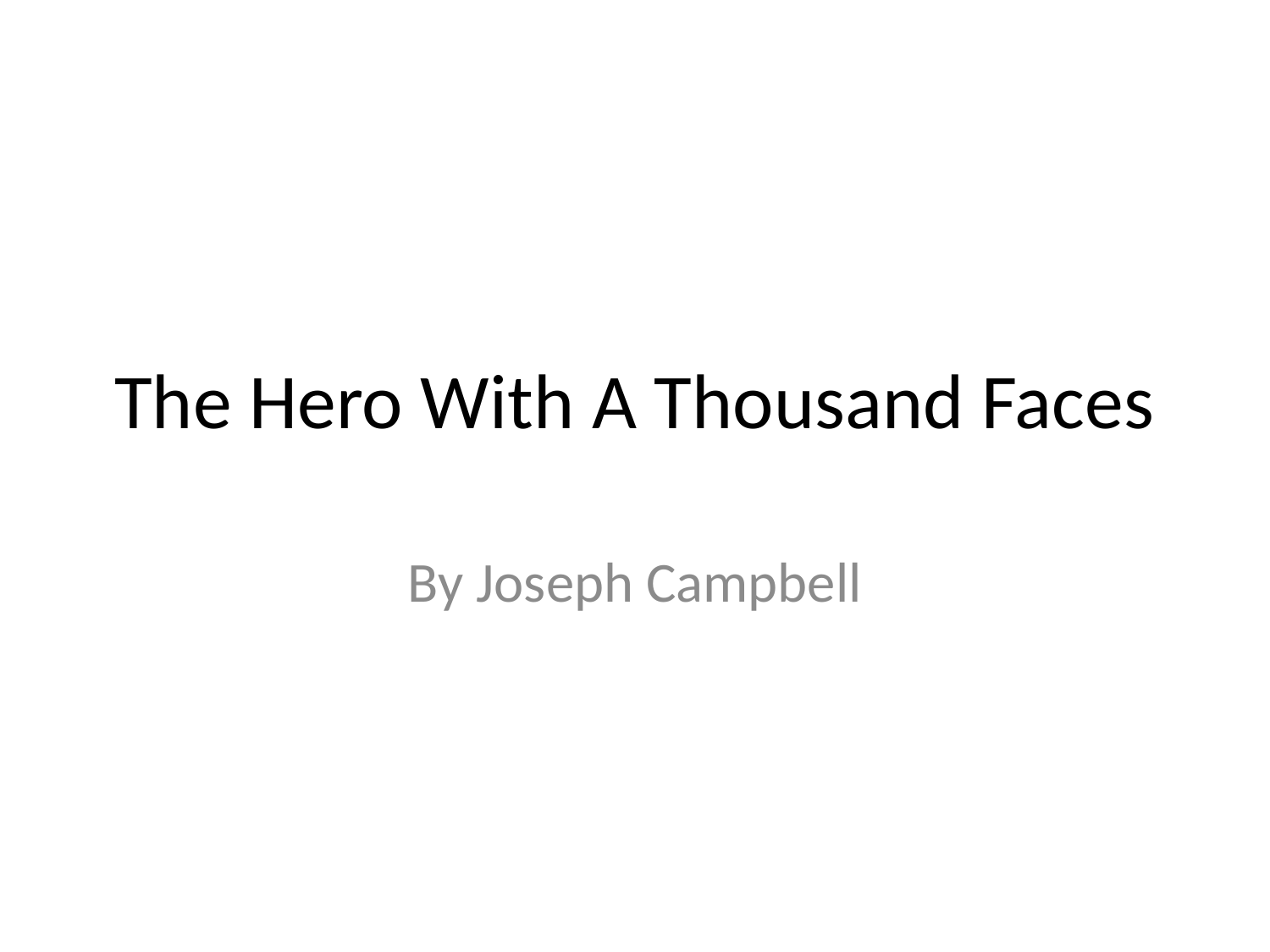

# The Hero With A Thousand Faces
By Joseph Campbell